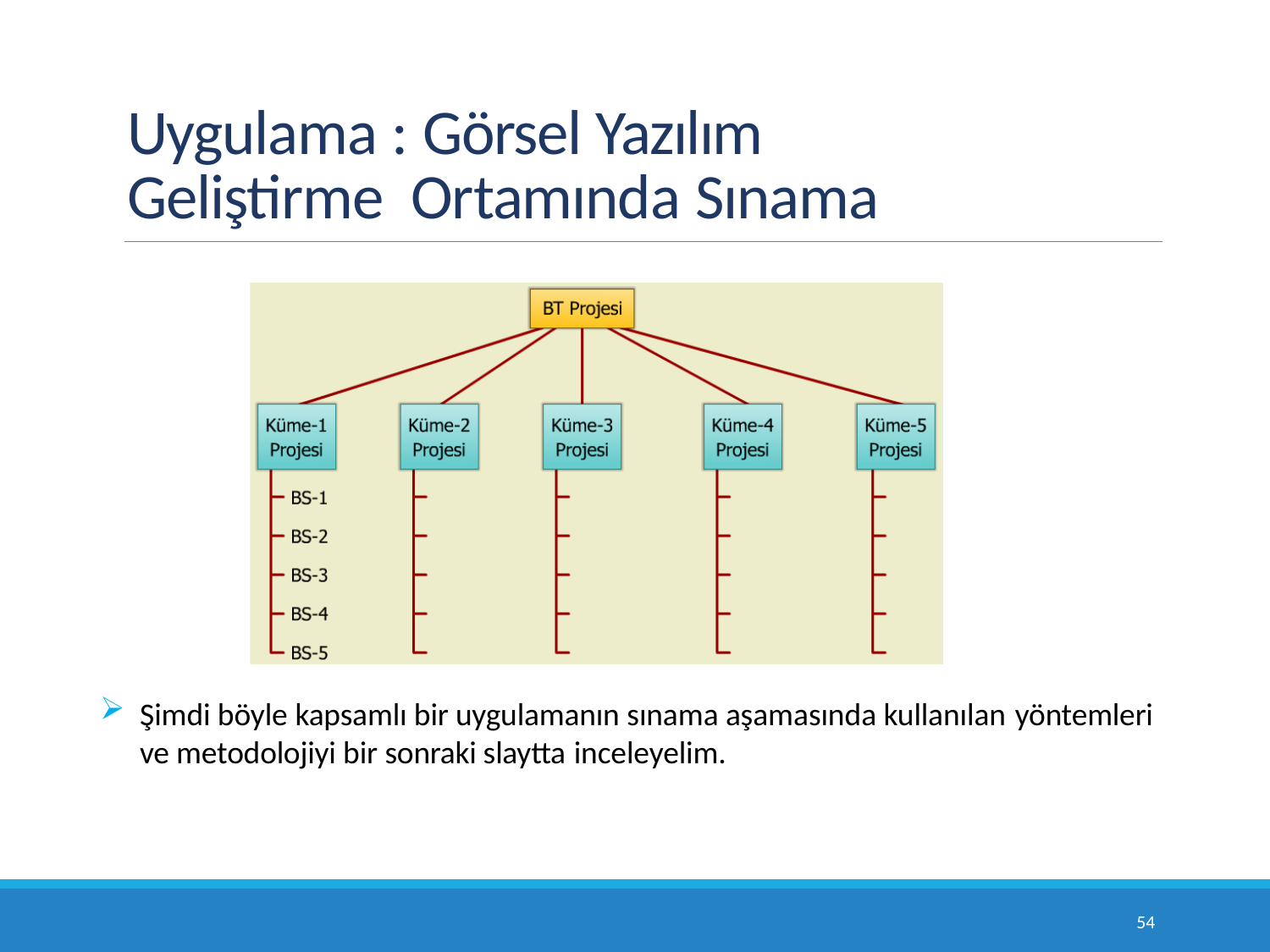

# Uygulama : Görsel Yazılım Geliştirme  Ortamında Sınama

Şimdi böyle kapsamlı bir uygulamanın sınama aşamasında kullanılan yöntemleri
ve metodolojiyi bir sonraki slaytta inceleyelim.
54